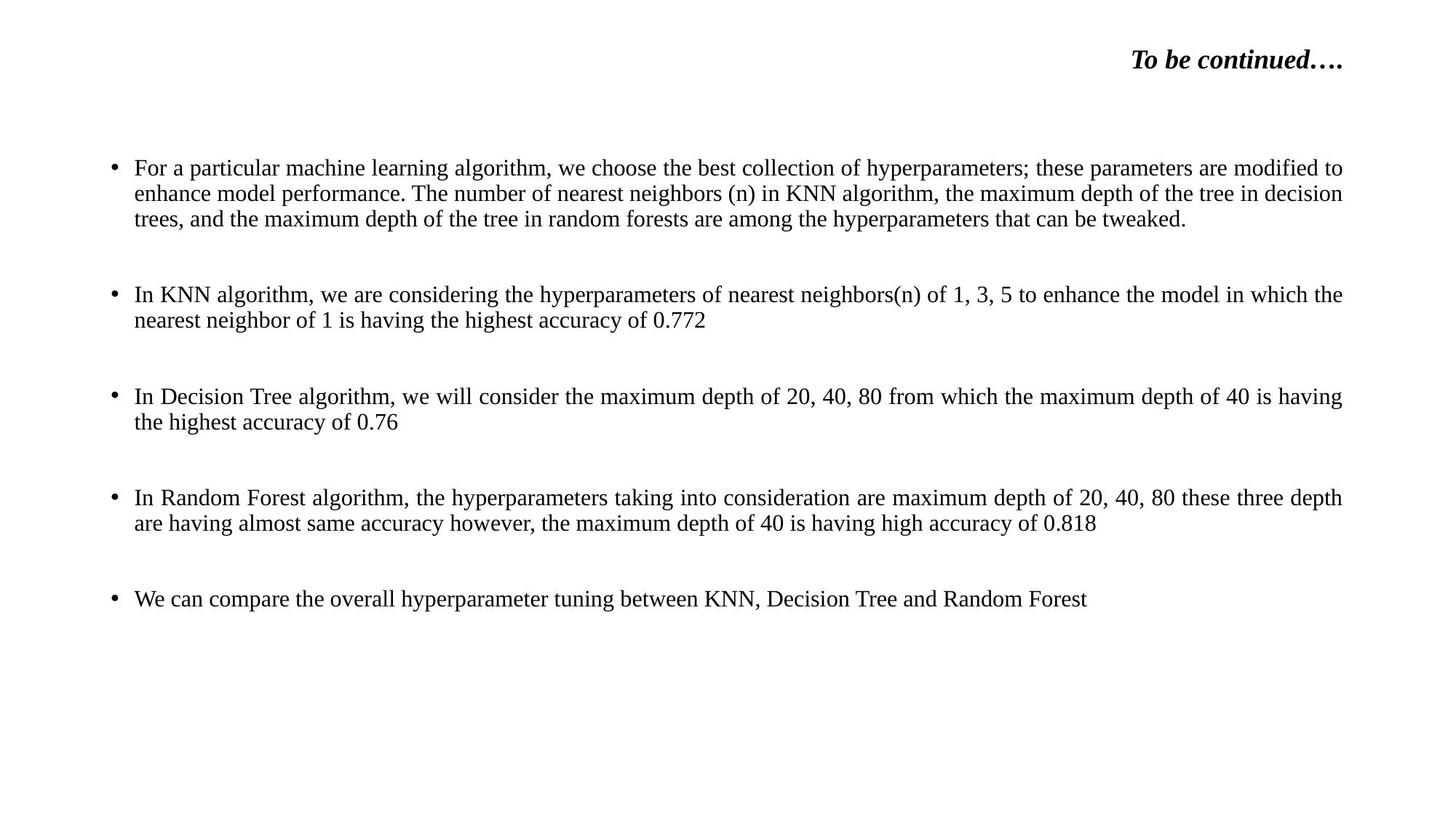

# To be continued….

For a particular machine learning algorithm, we choose the best collection of hyperparameters; these parameters are modified to enhance model performance. The number of nearest neighbors (n) in KNN algorithm, the maximum depth of the tree in decision trees, and the maximum depth of the tree in random forests are among the hyperparameters that can be tweaked.

In KNN algorithm, we are considering the hyperparameters of nearest neighbors(n) of 1, 3, 5 to enhance the model in which the nearest neighbor of 1 is having the highest accuracy of 0.772

In Decision Tree algorithm, we will consider the maximum depth of 20, 40, 80 from which the maximum depth of 40 is having the highest accuracy of 0.76

In Random Forest algorithm, the hyperparameters taking into consideration are maximum depth of 20, 40, 80 these three depth are having almost same accuracy however, the maximum depth of 40 is having high accuracy of 0.818

We can compare the overall hyperparameter tuning between KNN, Decision Tree and Random Forest